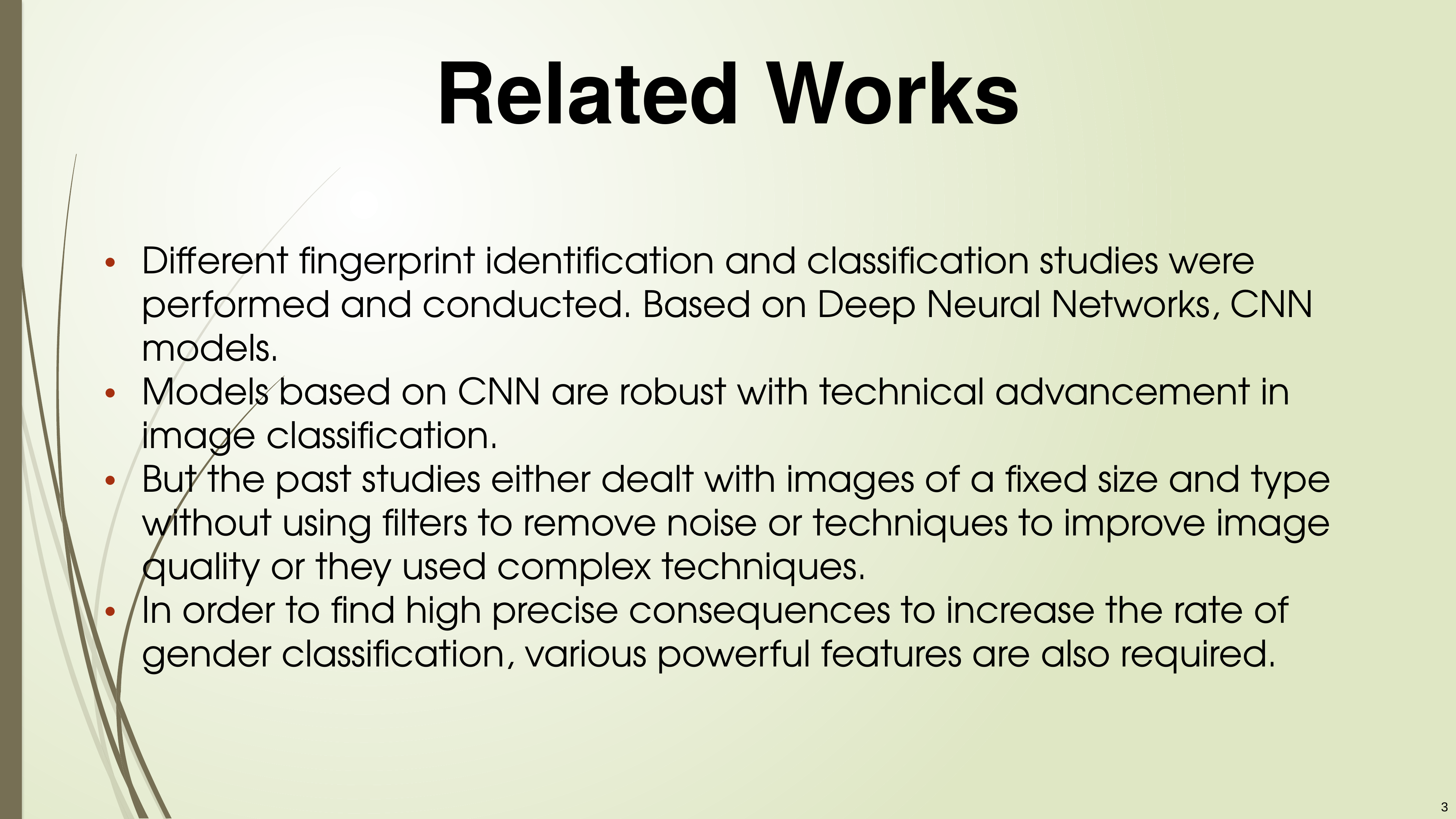

# Related Works
Different fingerprint identification and classification studies were performed and conducted. Based on Deep Neural Networks, CNN models.
Models based on CNN are robust with technical advancement in image classification.
But the past studies either dealt with images of a fixed size and type without using filters to remove noise or techniques to improve image quality or they used complex techniques.
In order to find high precise consequences to increase the rate of gender classification, various powerful features are also required.
3